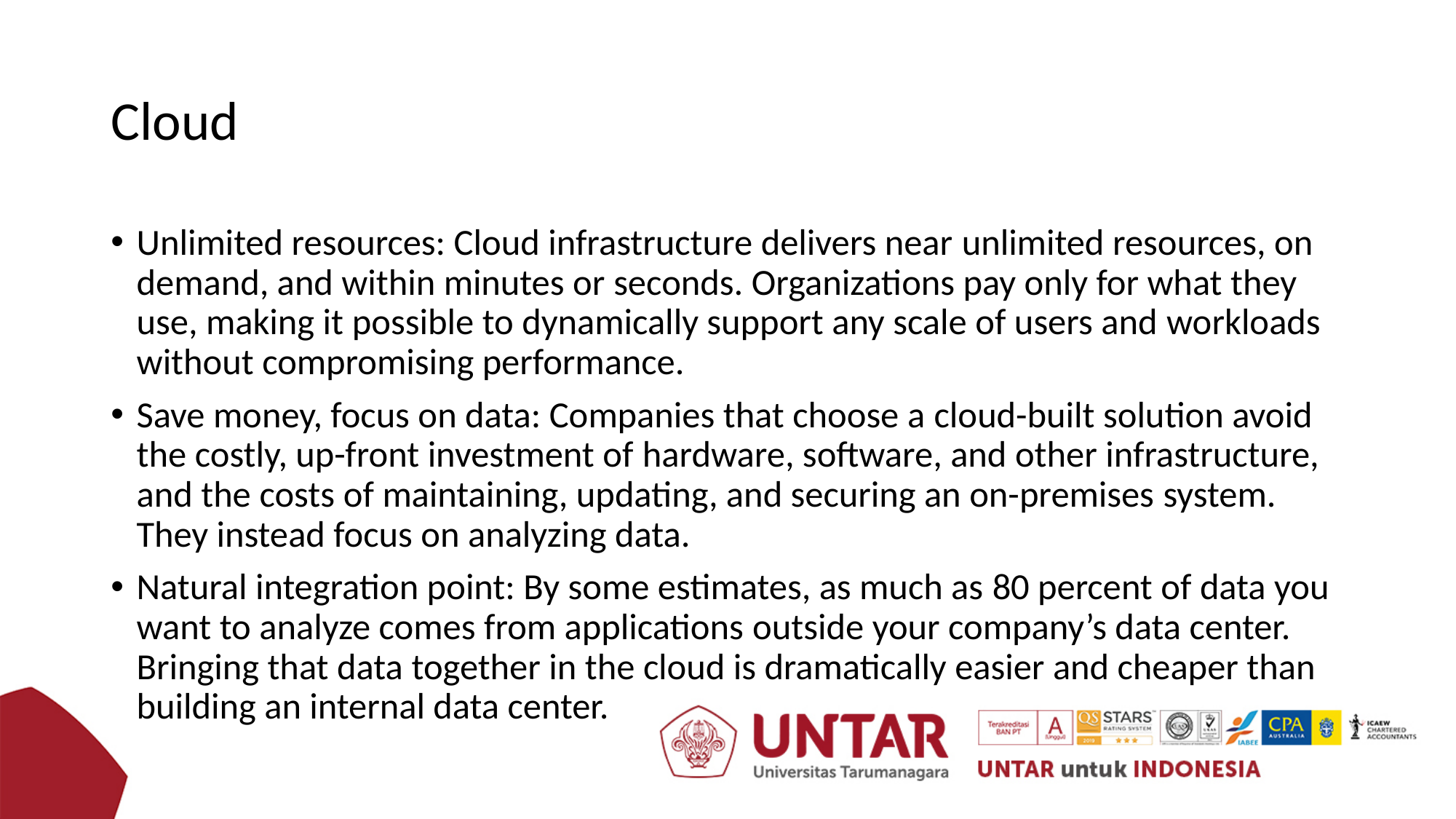

# Cloud
Unlimited resources: Cloud infrastructure delivers near unlimited resources, on demand, and within minutes or seconds. Organizations pay only for what they use, making it possible to dynamically support any scale of users and workloads without compromising performance.
Save money, focus on data: Companies that choose a cloud-built solution avoid the costly, up-front investment of hardware, software, and other infrastructure, and the costs of maintaining, updating, and securing an on-premises system. They instead focus on analyzing data.
Natural integration point: By some estimates, as much as 80 percent of data you want to analyze comes from applications outside your company’s data center. Bringing that data together in the cloud is dramatically easier and cheaper than building an internal data center.